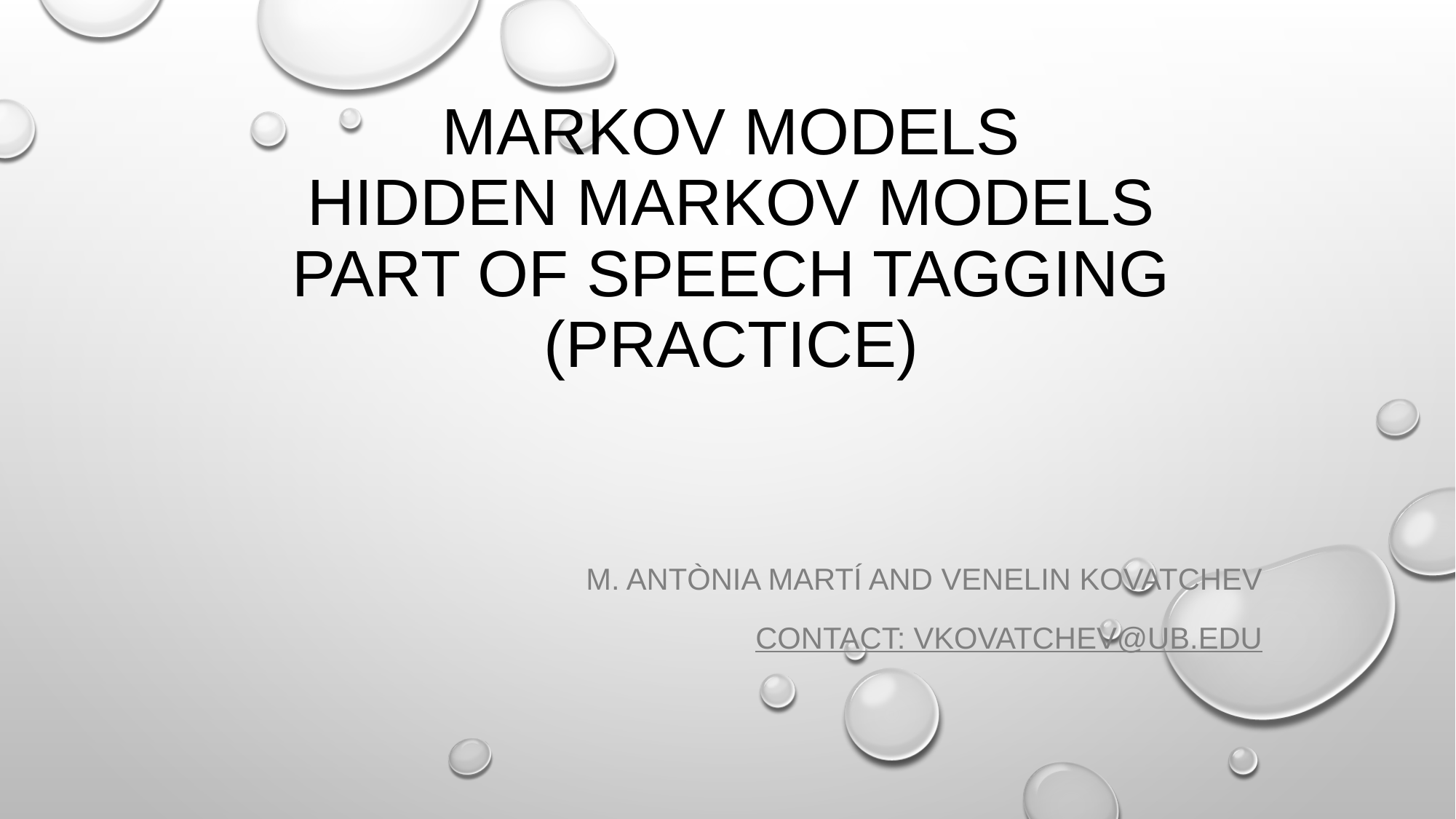

# Markov Models Hidden Markov Models Part of Speech tagging (Practice)
M. Antònia Martí and Venelin Kovatchev
Contact: vkovatchev@ub.edu